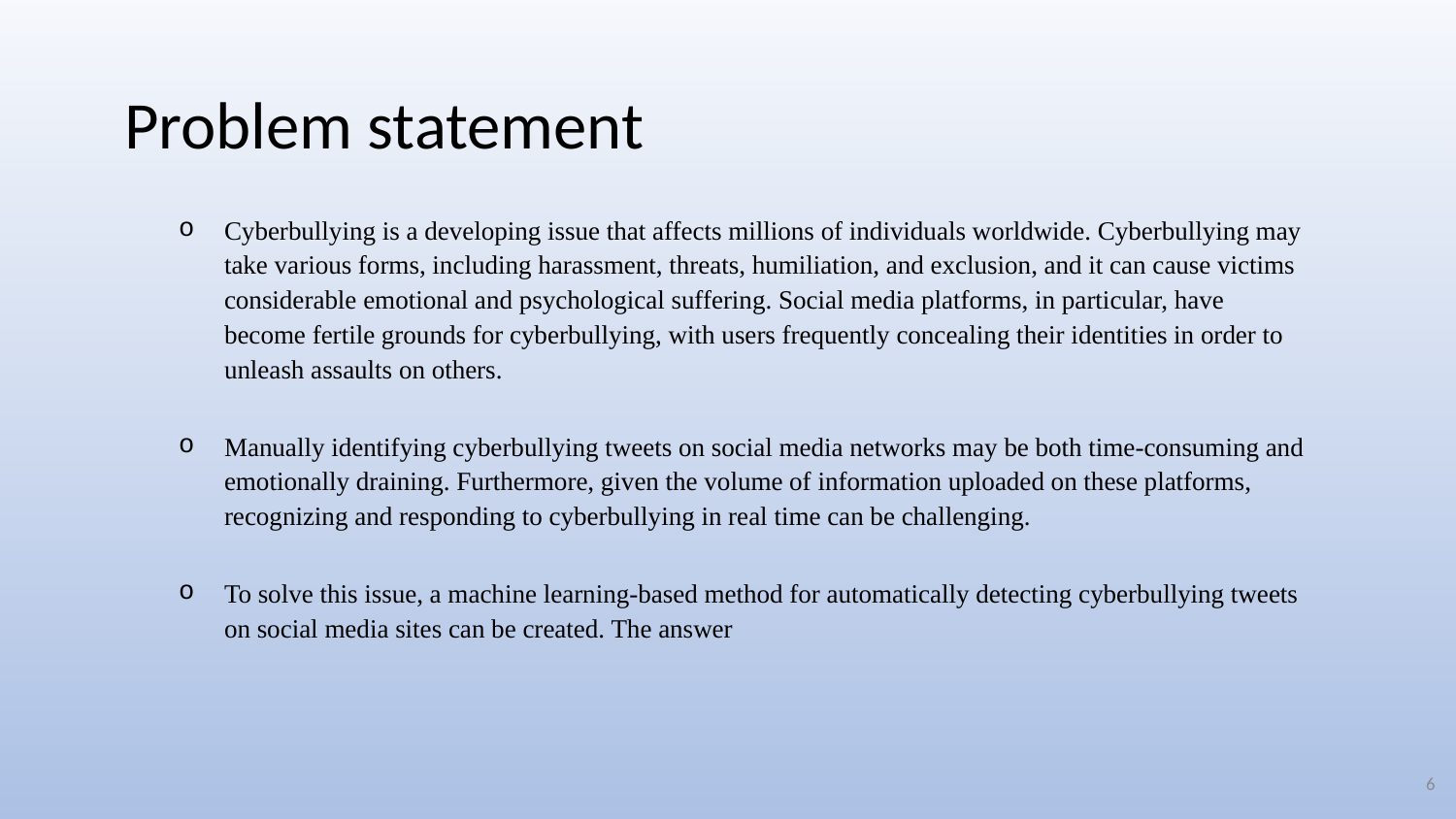

# Problem statement
Cyberbullying is a developing issue that affects millions of individuals worldwide. Cyberbullying may take various forms, including harassment, threats, humiliation, and exclusion, and it can cause victims considerable emotional and psychological suffering. Social media platforms, in particular, have become fertile grounds for cyberbullying, with users frequently concealing their identities in order to unleash assaults on others.

Manually identifying cyberbullying tweets on social media networks may be both time-consuming and emotionally draining. Furthermore, given the volume of information uploaded on these platforms, recognizing and responding to cyberbullying in real time can be challenging.

To solve this issue, a machine learning-based method for automatically detecting cyberbullying tweets on social media sites can be created. The answer
6